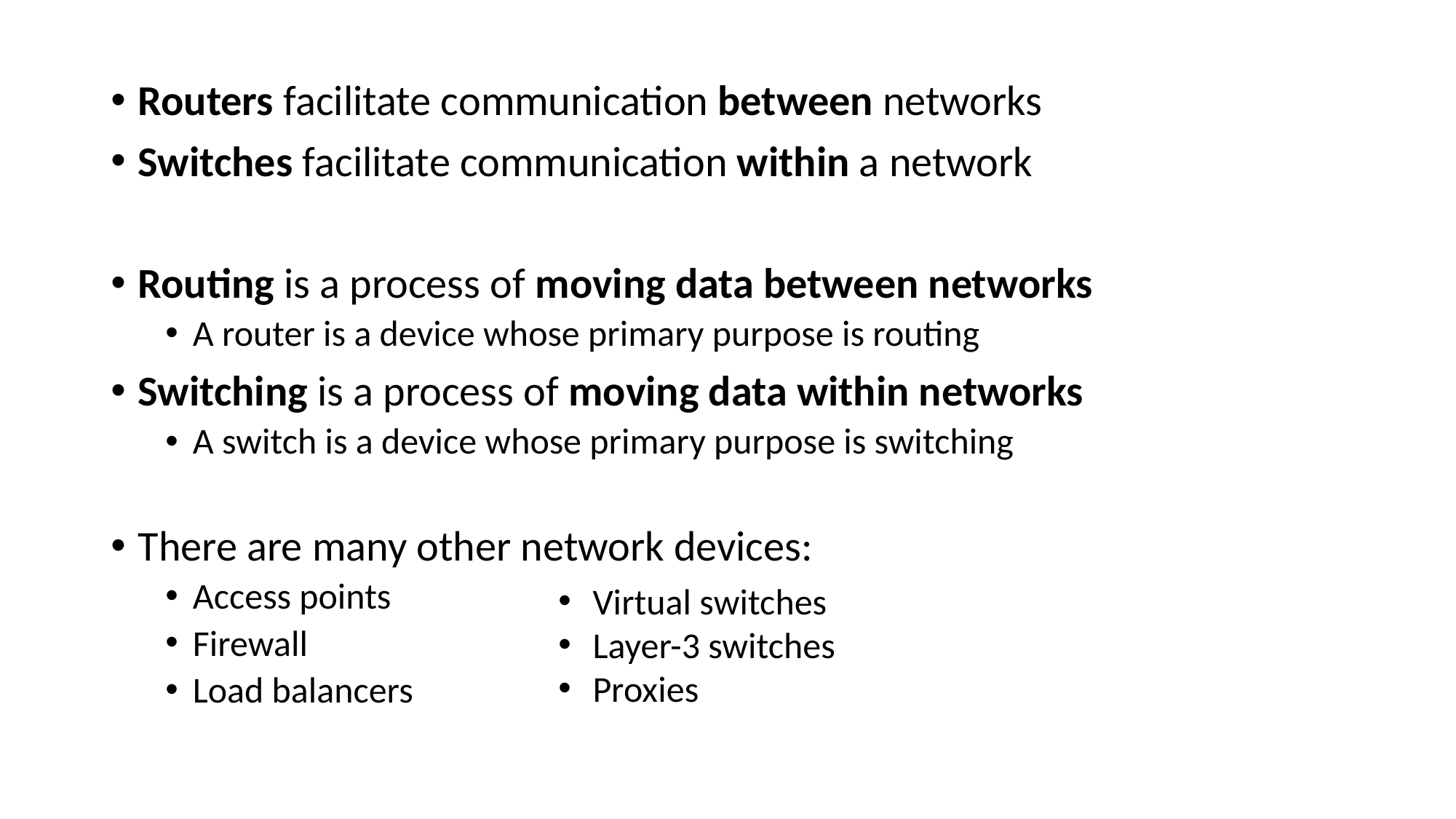

Routers facilitate communication between networks
Switches facilitate communication within a network

Routing is a process of moving data between networks
A router is a device whose primary purpose is routing
Switching is a process of moving data within networks
A switch is a device whose primary purpose is switching

There are many other network devices:
Access points
Firewall
Load balancers
Virtual switches
Layer-3 switches
Proxies